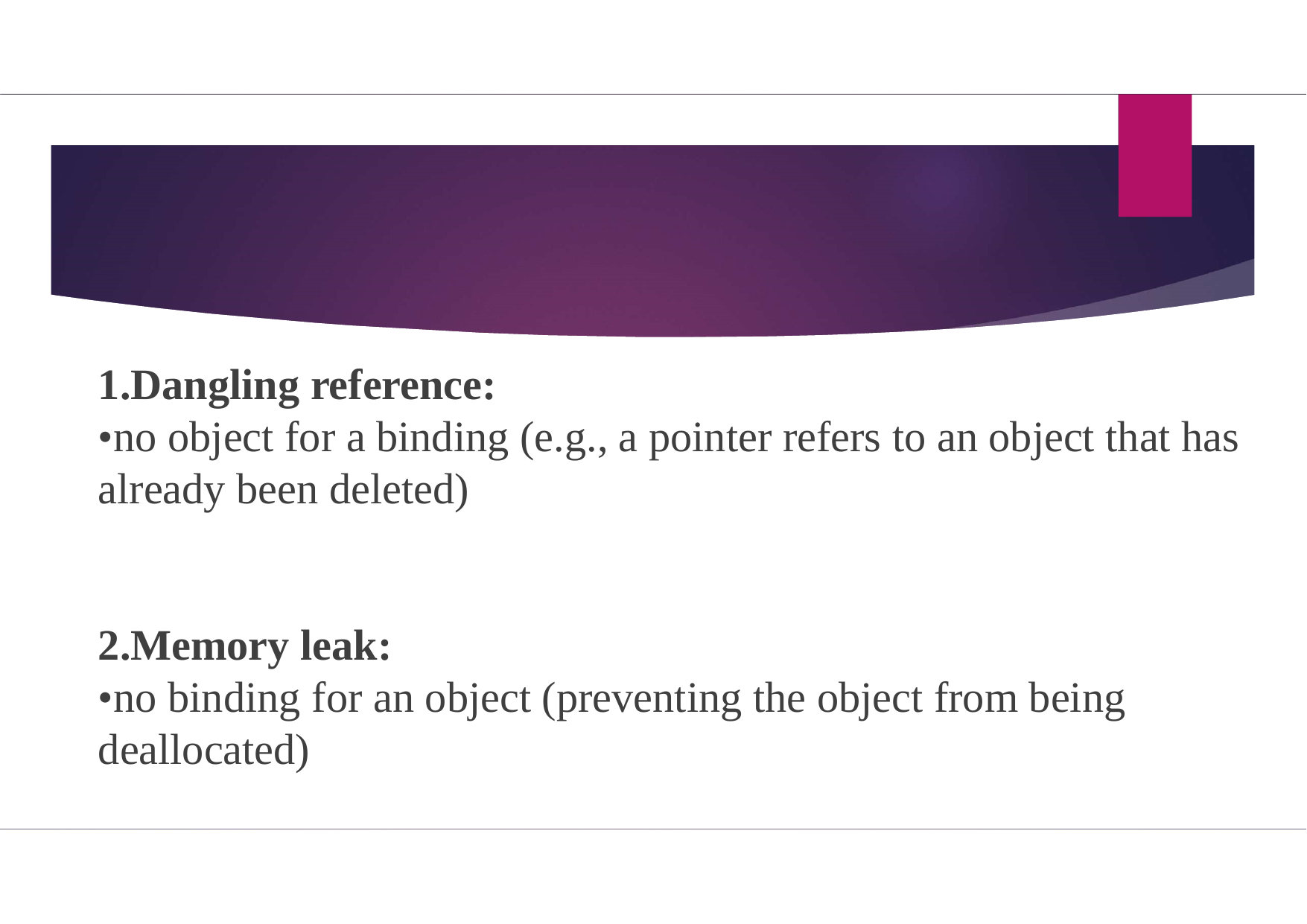

1.Dangling reference:
•no object for a binding (e.g., a pointer refers to an object that has already been deleted)

2.Memory leak:
•no binding for an object (preventing the object from being deallocated)